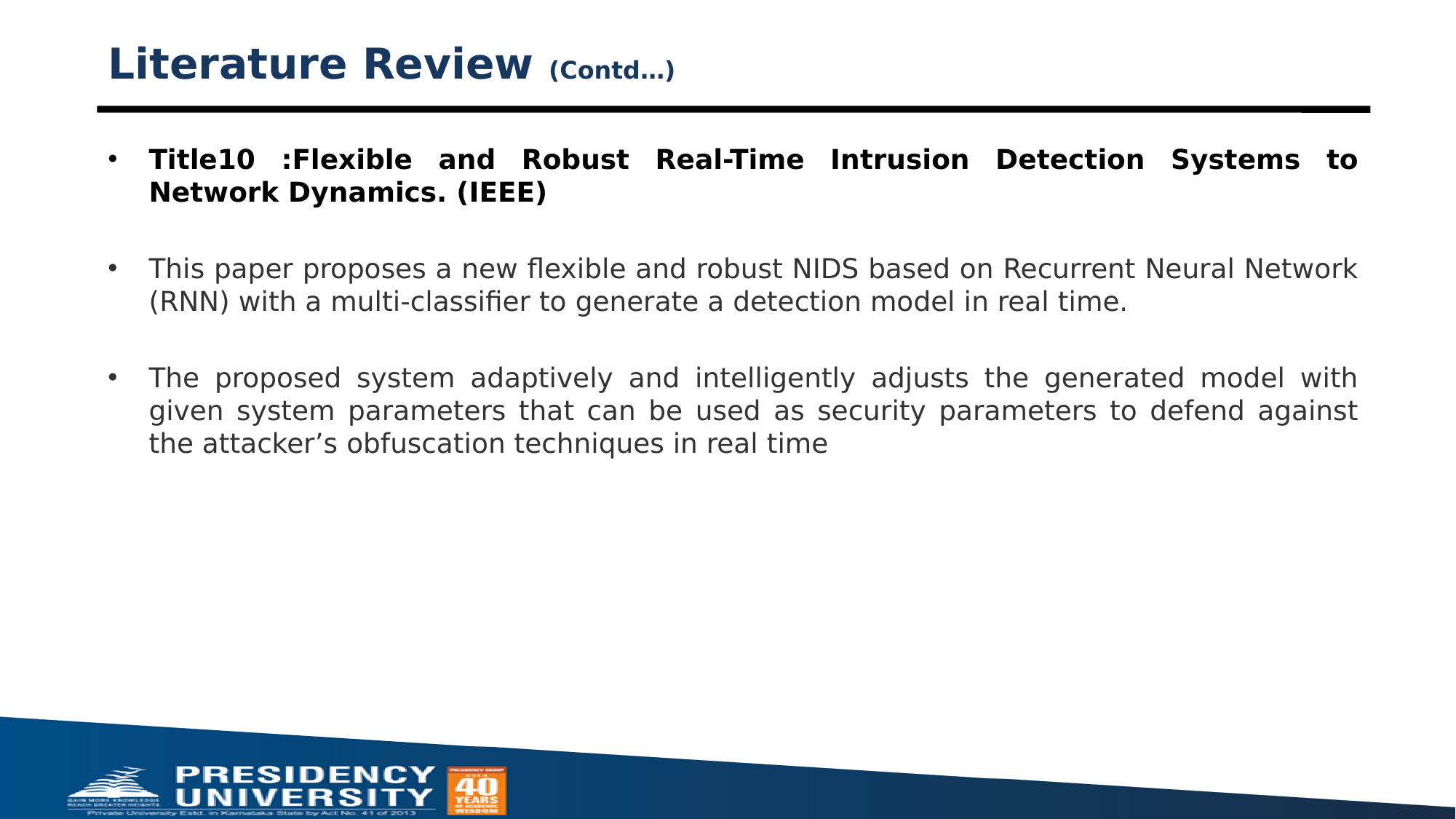

# Literature Review (Contd…)
Title10 :Flexible and Robust Real-Time Intrusion Detection Systems to Network Dynamics. (IEEE)

This paper proposes a new flexible and robust NIDS based on Recurrent Neural Network (RNN) with a multi-classifier to generate a detection model in real time.

The proposed system adaptively and intelligently adjusts the generated model with given system parameters that can be used as security parameters to defend against the attacker’s obfuscation techniques in real time